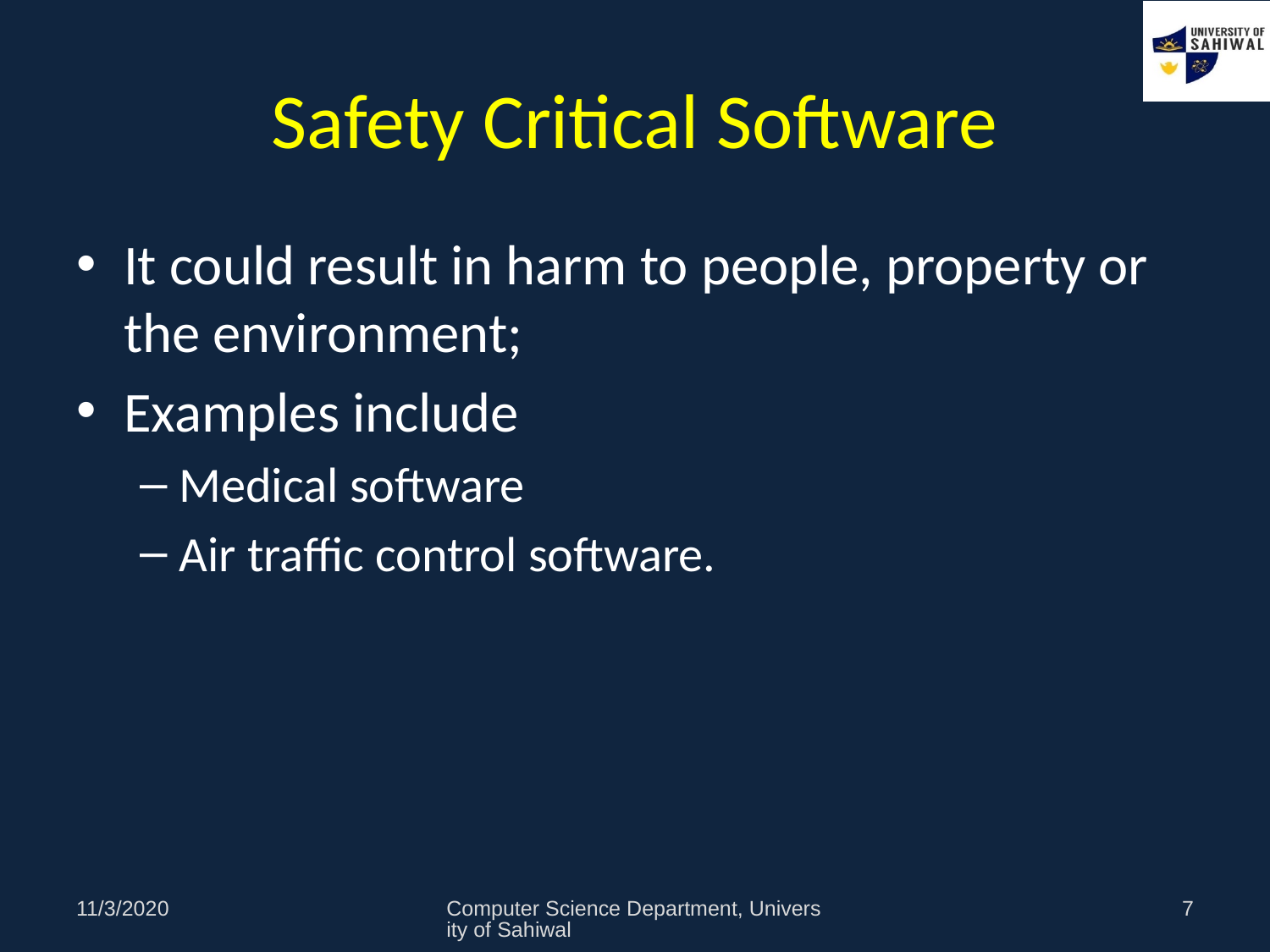

# Safety Critical Software
It could result in harm to people, property or the environment;
Examples include
Medical software
Air traffic control software.
11/3/2020
Computer Science Department, University of Sahiwal
7